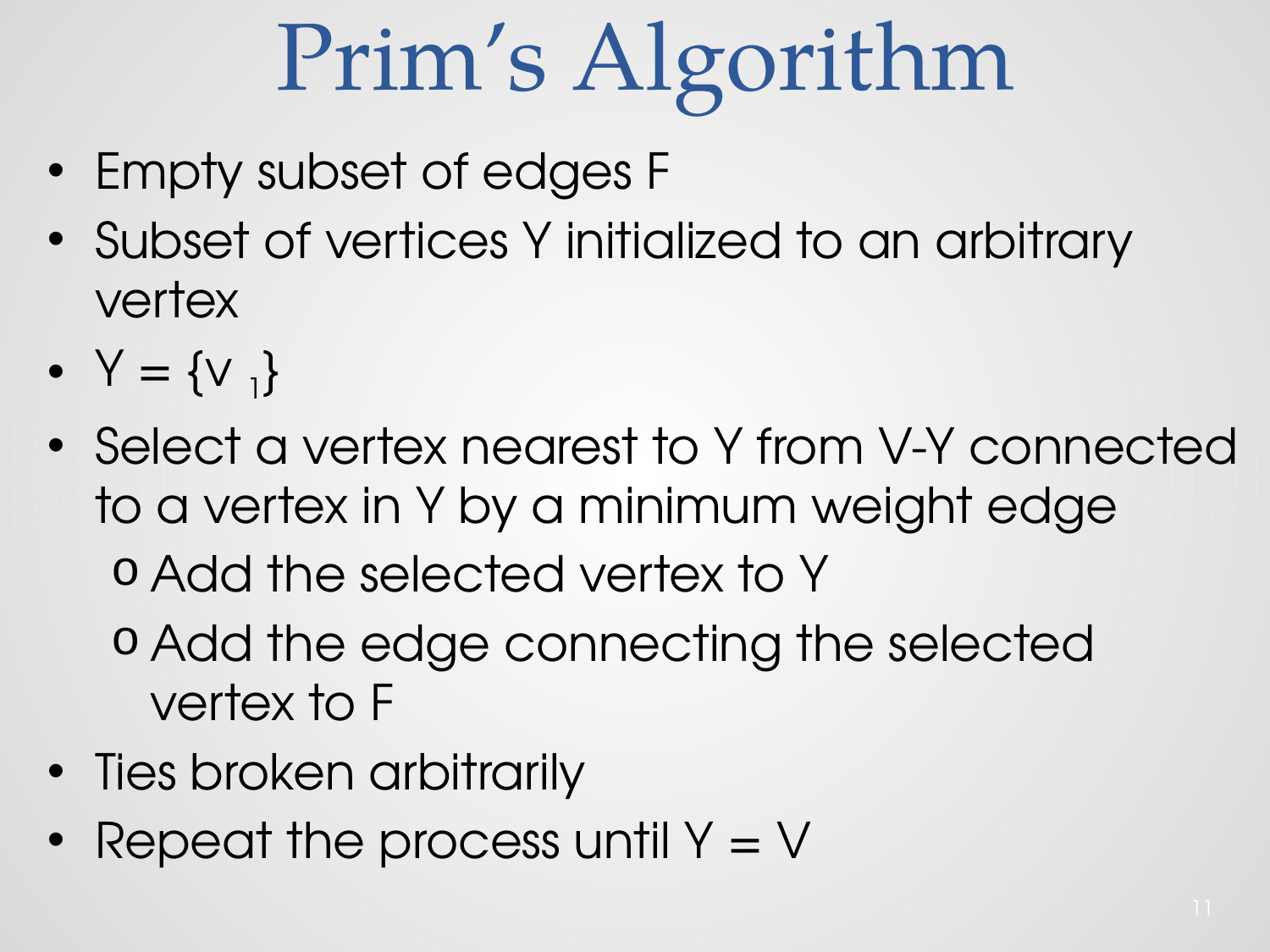

# Prim’s Algorithm
Empty subset of edges F
Subset of vertices Y initialized to an arbitrary vertex
Y = {v 1}
Select a vertex nearest to Y from V-Y connected to a vertex in Y by a minimum weight edge
Add the selected vertex to Y
Add the edge connecting the selected vertex to F
Ties broken arbitrarily
Repeat the process until Y = V
11